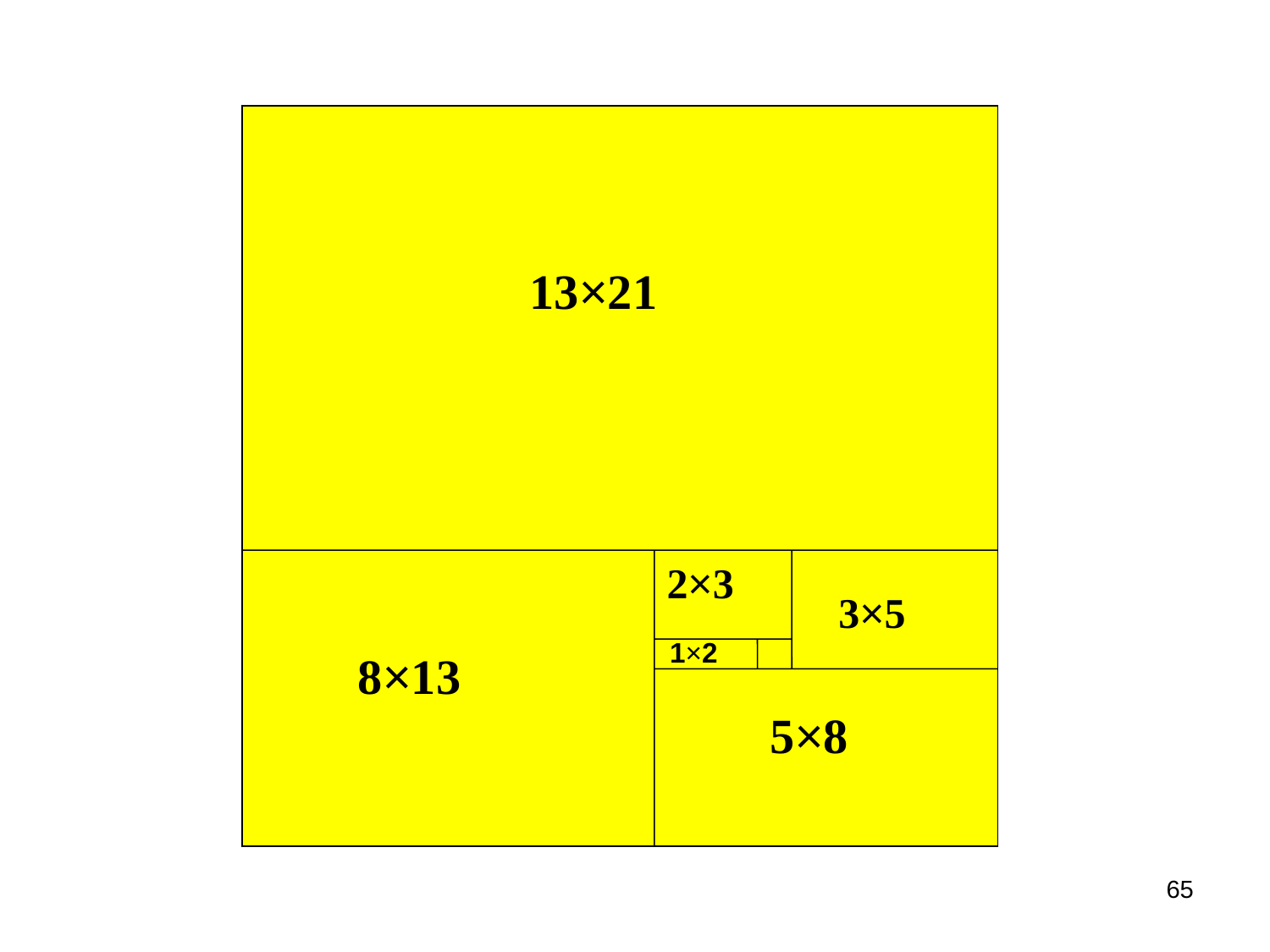

13×21

2×3

3×5

8×13

5×8
1×2
65